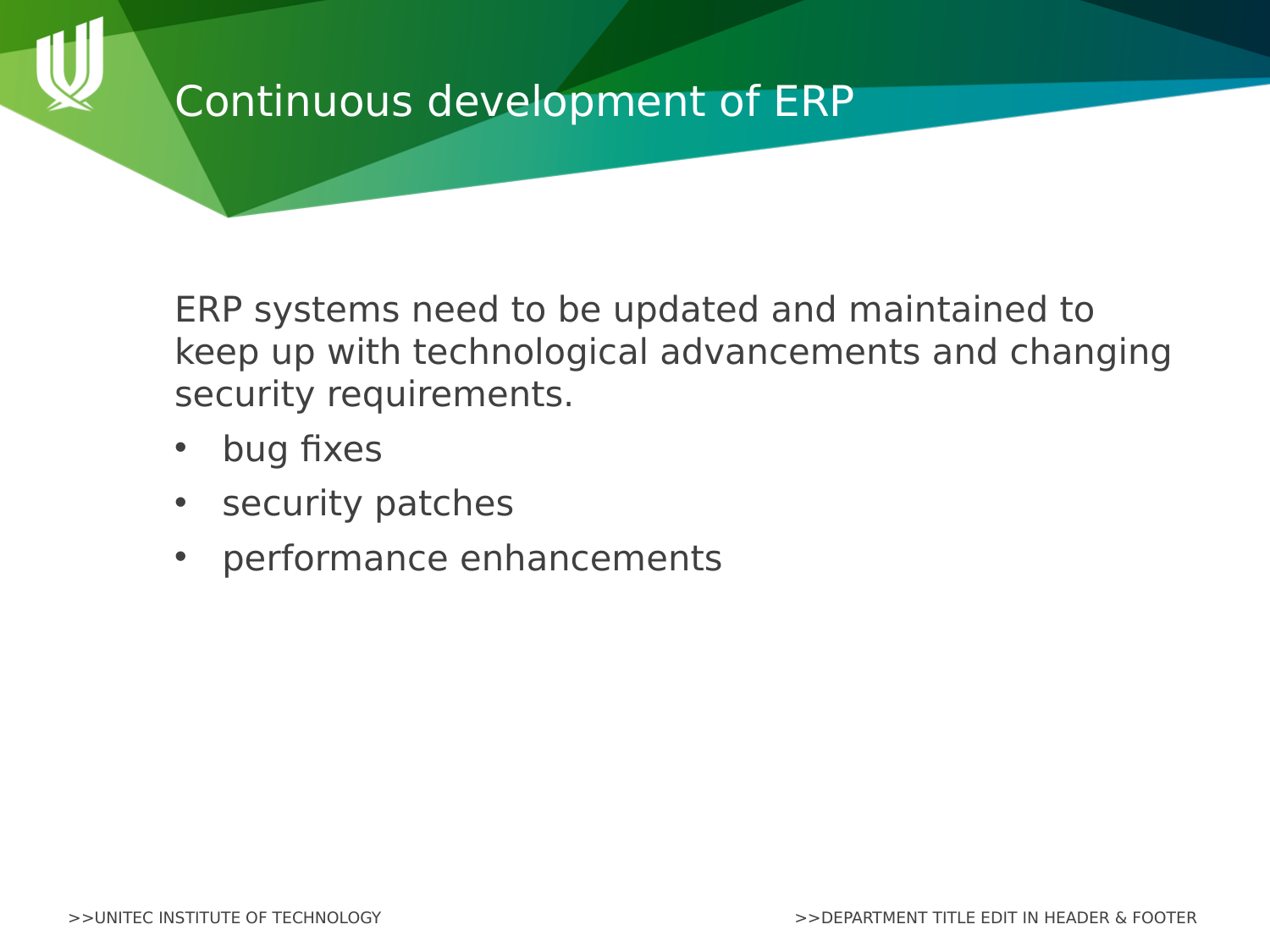

# Continuous development of ERP
ERP systems need to be updated and maintained to keep up with technological advancements and changing security requirements.
bug fixes
security patches
performance enhancements
>>DEPARTMENT TITLE EDIT IN HEADER & FOOTER